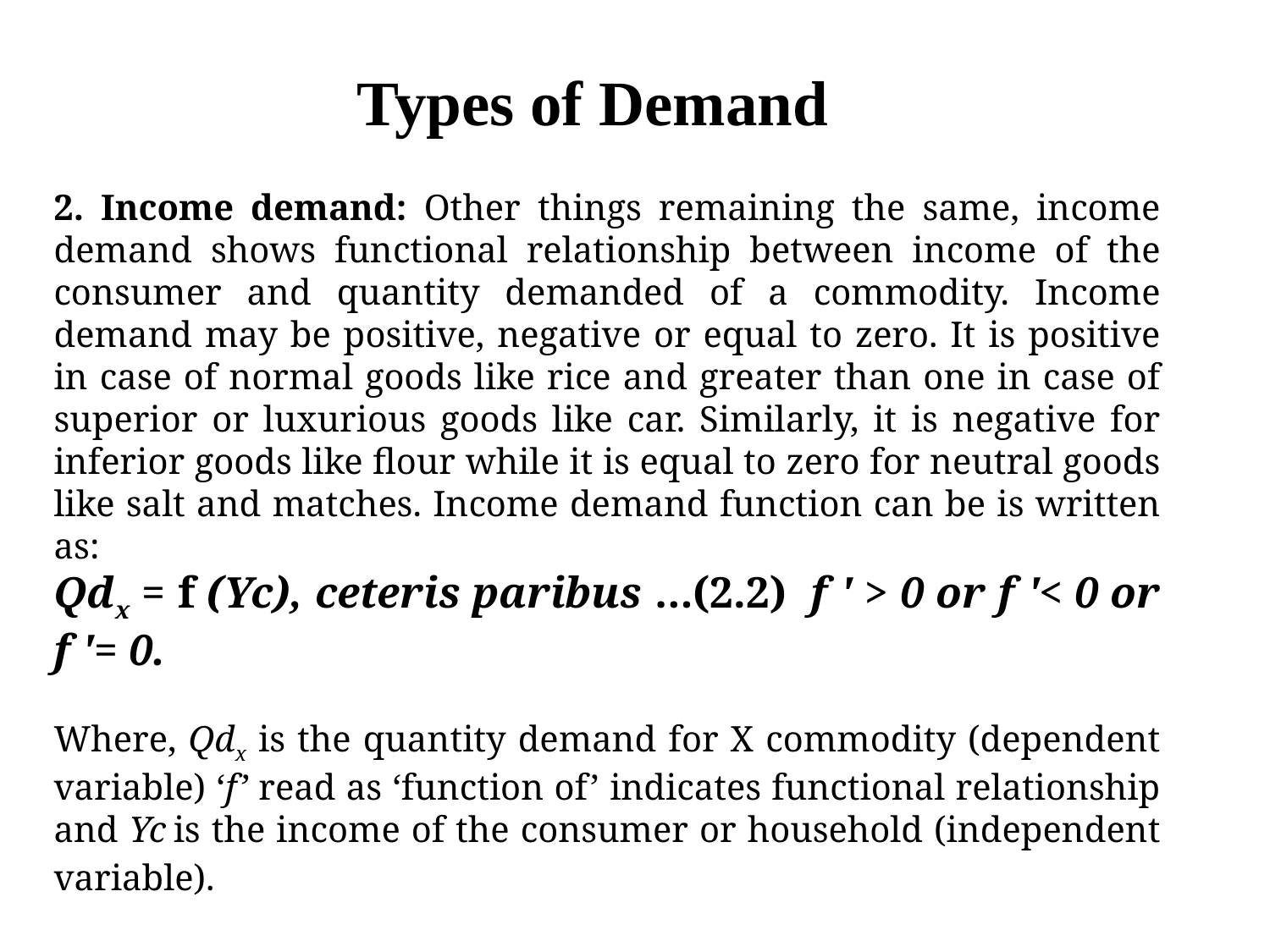

# Types of Demand
2. Income demand: Other things remaining the same, income demand shows functional relationship between income of the consumer and quantity demanded of a commodity. Income demand may be positive, negative or equal to zero. It is positive in case of normal goods like rice and greater than one in case of superior or luxurious goods like car. Similarly, it is negative for inferior goods like flour while it is equal to zero for neutral goods like salt and matches. Income demand function can be is written as:
Qdx = f (Yc), ceteris paribus …(2.2)  f ' > 0 or f '< 0 or f '= 0.

Where, Qdx is the quantity demand for X commodity (dependent variable) ‘f’ read as ‘function of’ indicates functional relationship and Yc is the income of the consumer or household (independent variable).